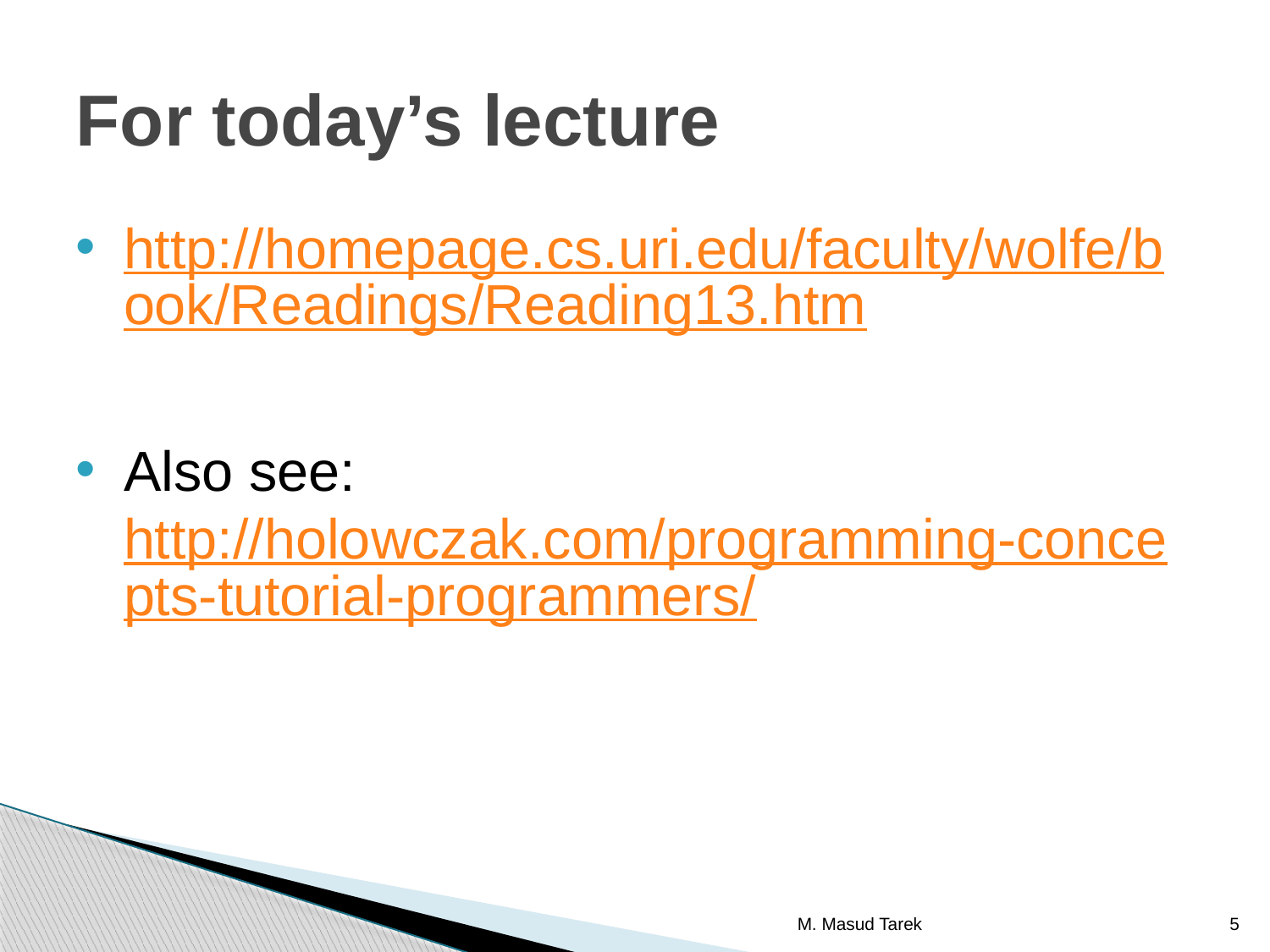

# For today’s lecture
http://homepage.cs.uri.edu/faculty/wolfe/book/Readings/Reading13.htm

Also see: http://holowczak.com/programming-concepts-tutorial-programmers/

M. Masud Tarek
5